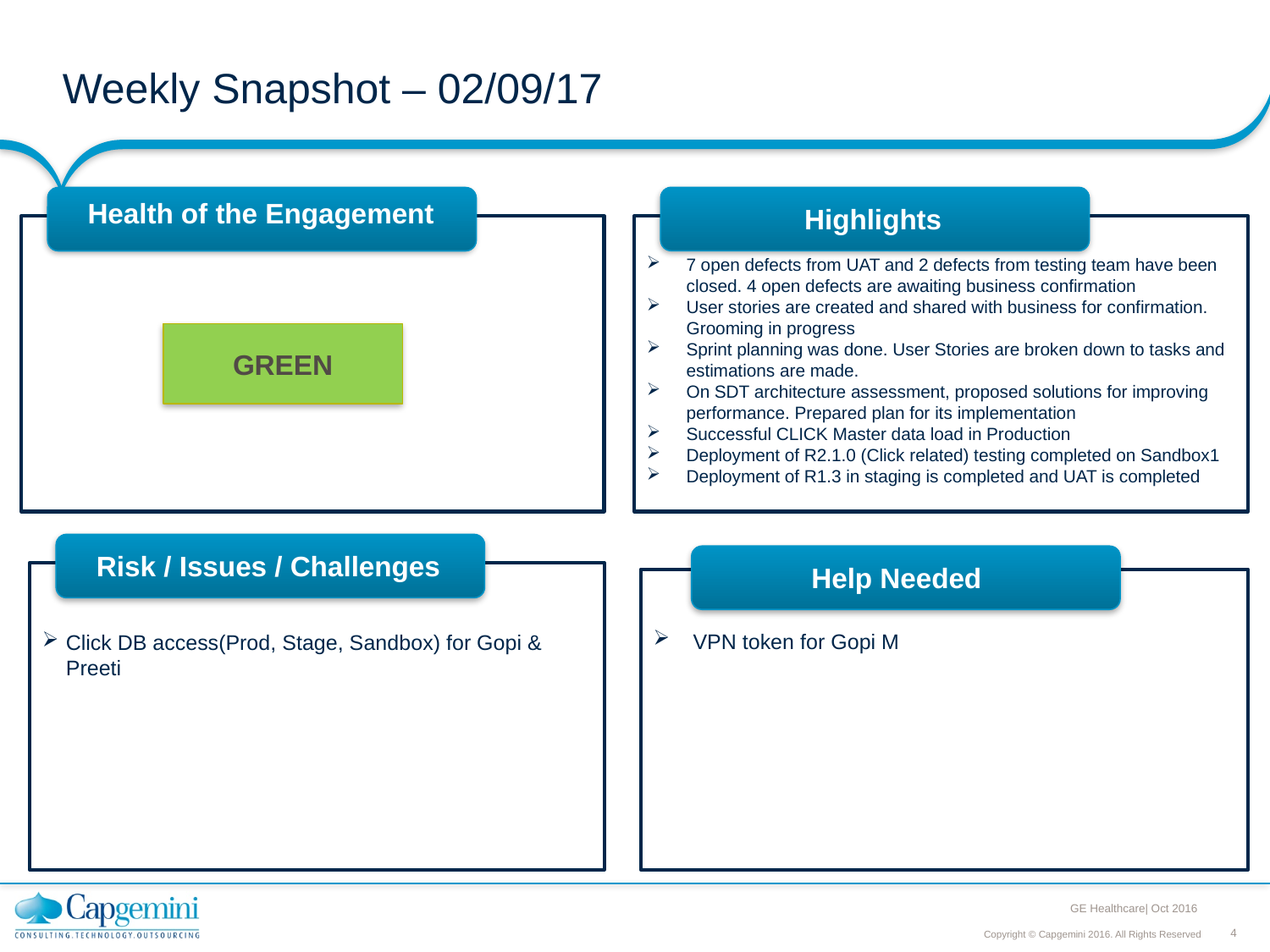

Weekly Snapshot – 02/09/17

Health of the Engagement
Highlights

7 open defects from UAT and 2 defects from testing team have been closed. 4 open defects are awaiting business confirmation
User stories are created and shared with business for confirmation. Grooming in progress
Sprint planning was done. User Stories are broken down to tasks and estimations are made.
On SDT architecture assessment, proposed solutions for improving performance. Prepared plan for its implementation
Successful CLICK Master data load in Production
Deployment of R2.1.0 (Click related) testing completed on Sandbox1
Deployment of R1.3 in staging is completed and UAT is completed

GREEN

Risk / Issues / Challenges

Help Needed

VPN token for Gopi M

Click DB access(Prod, Stage, Sandbox) for Gopi & Preeti